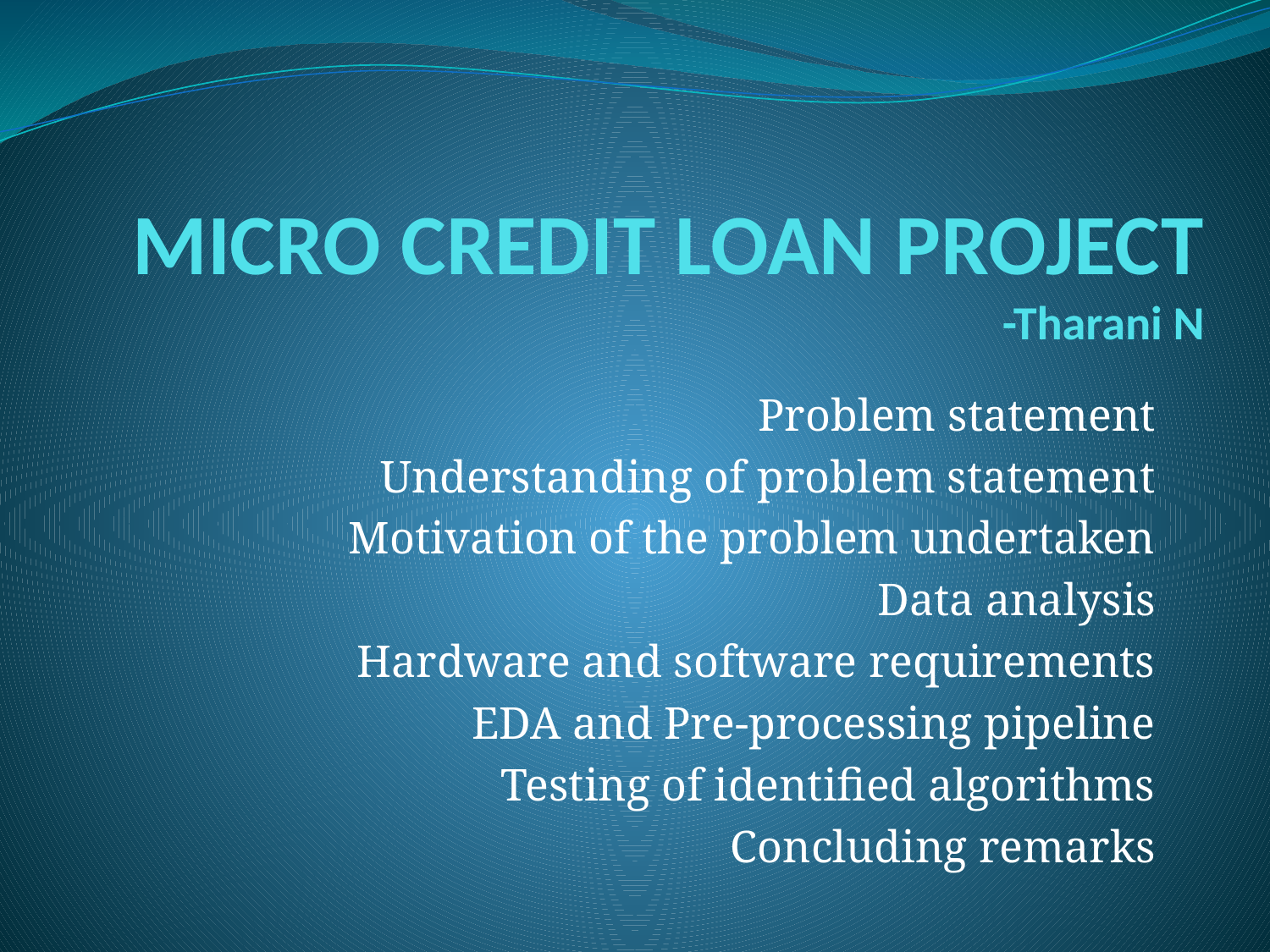

# MICRO CREDIT LOAN PROJECT -Tharani N
Problem statement
Understanding of problem statement
Motivation of the problem undertaken
Data analysis
Hardware and software requirements
EDA and Pre-processing pipeline
Testing of identified algorithms
Concluding remarks